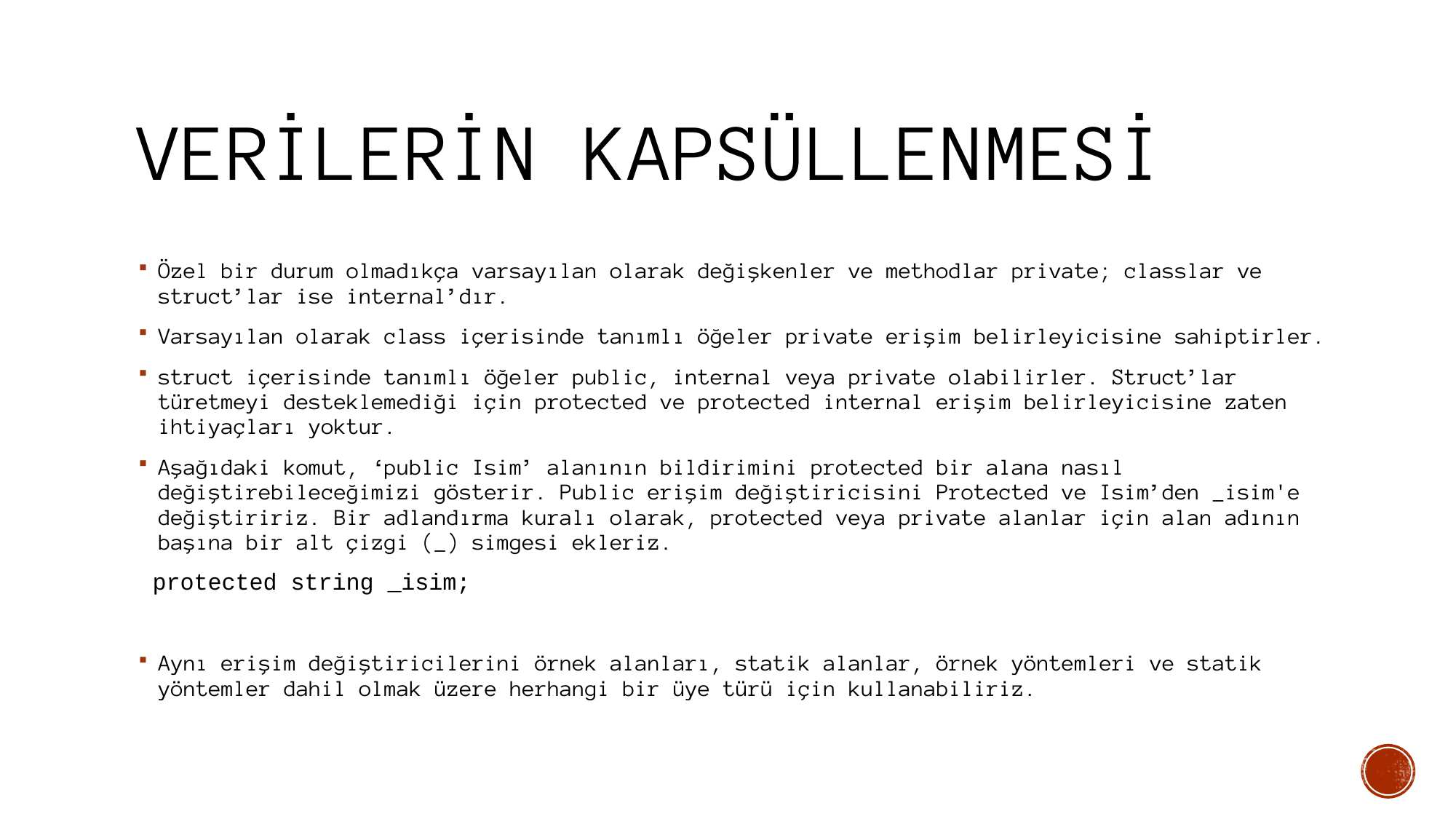

# Verilerin kapsüllenmesi
Özel bir durum olmadıkça varsayılan olarak değişkenler ve methodlar private; classlar ve struct’lar ise internal’dır.
Varsayılan olarak class içerisinde tanımlı öğeler private erişim belirleyicisine sahiptirler.
struct içerisinde tanımlı öğeler public, internal veya private olabilirler. Struct’lar türetmeyi desteklemediği için protected ve protected internal erişim belirleyicisine zaten ihtiyaçları yoktur.
Aşağıdaki komut, ‘public Isim’ alanının bildirimini protected bir alana nasıl değiştirebileceğimizi gösterir. Public erişim değiştiricisini Protected ve Isim’den _isim'e değiştiririz. Bir adlandırma kuralı olarak, protected veya private alanlar için alan adının başına bir alt çizgi (_) simgesi ekleriz.
 protected string _isim;

Aynı erişim değiştiricilerini örnek alanları, statik alanlar, örnek yöntemleri ve statik yöntemler dahil olmak üzere herhangi bir üye türü için kullanabiliriz.